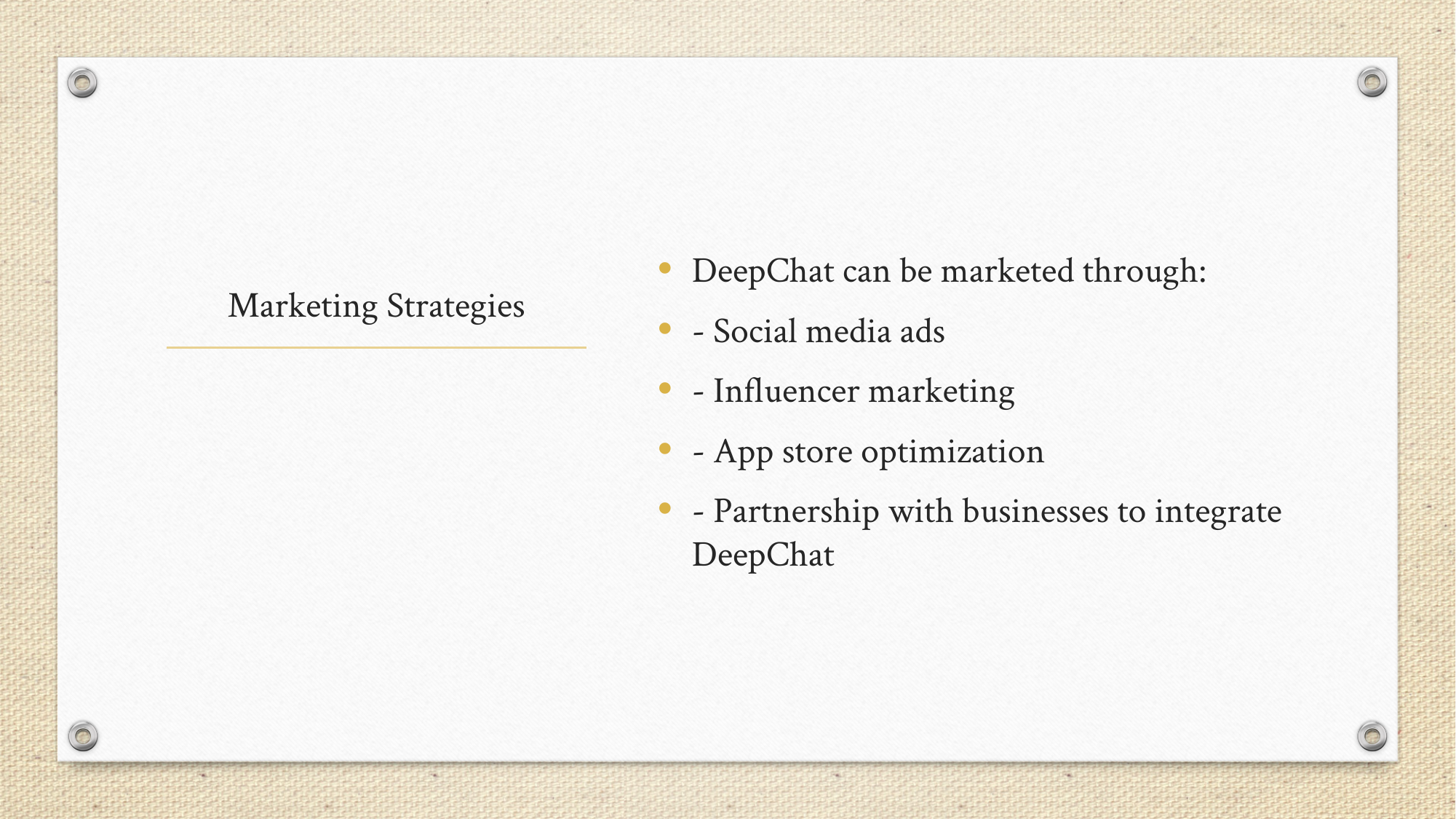

DeepChat can be marketed through:
- Social media ads
- Influencer marketing
- App store optimization
- Partnership with businesses to integrate DeepChat
# Marketing Strategies